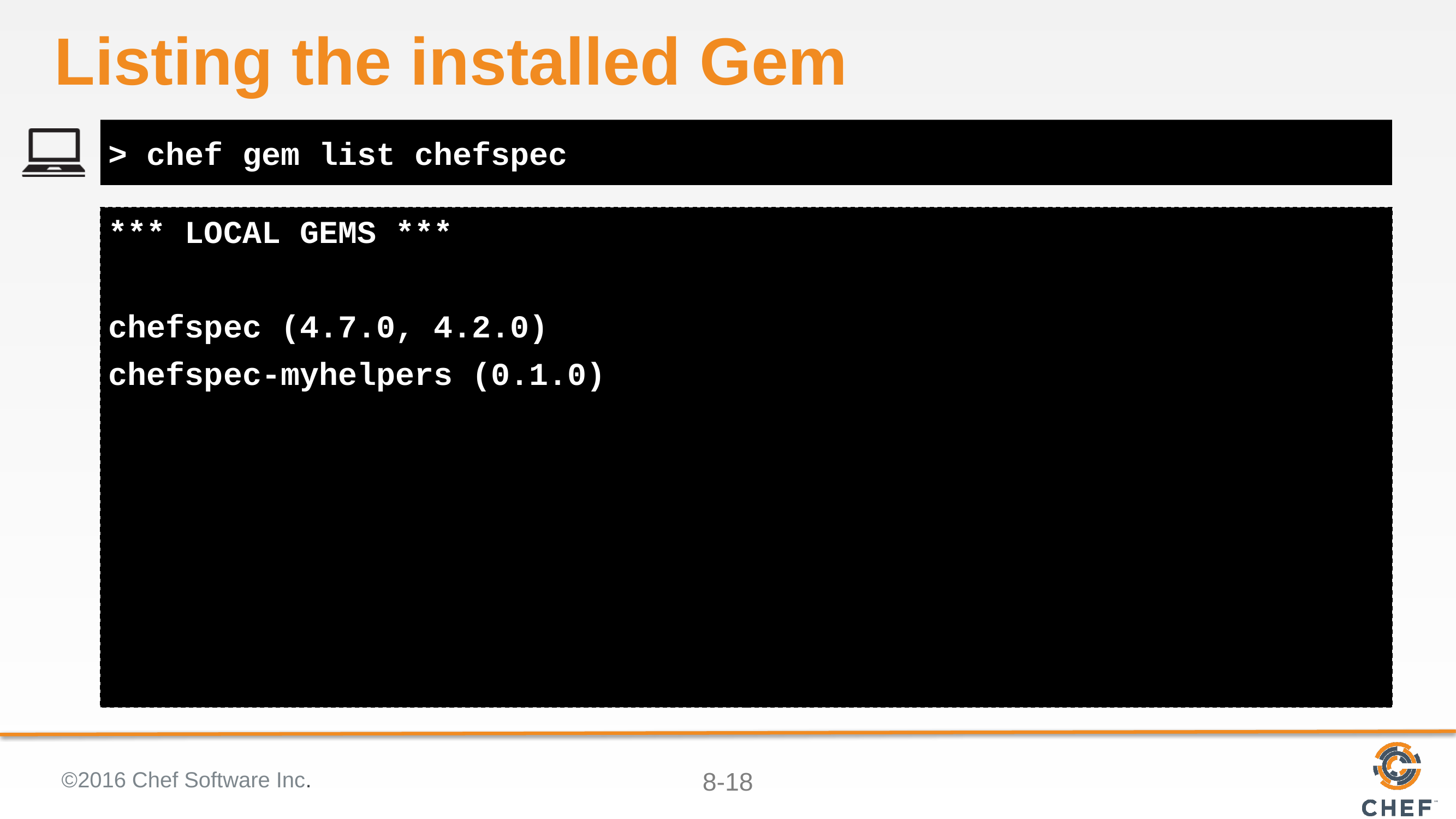

# Listing the installed Gem
> chef gem list chefspec
*** LOCAL GEMS ***

chefspec (4.7.0, 4.2.0)
chefspec-myhelpers (0.1.0)